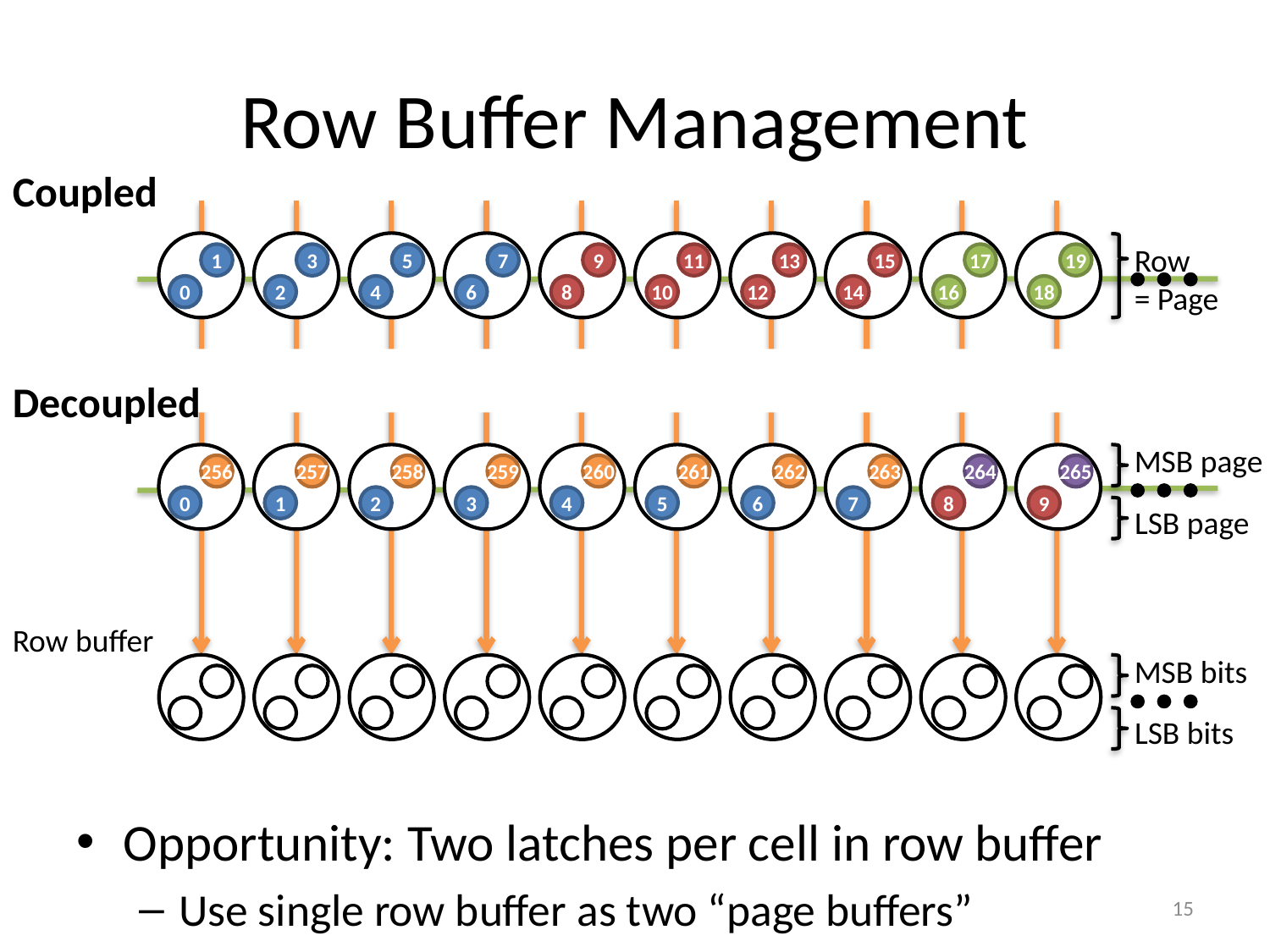

# Row Buffer Management
Coupled

Opportunity: Two latches per cell in row buffer
Use single row buffer as two “page buffers”

Row
= Page
1
3
5
7
9
11
13
15
17
19

0
2
4
6
8
10
12
14
16
18

Decoupled
MSB page

256
257
258
259
260
261
262
263
264
265

0
1
2
3
4
5
6
7
8
9
LSB page

Row buffer
MSB bits

LSB bits

15